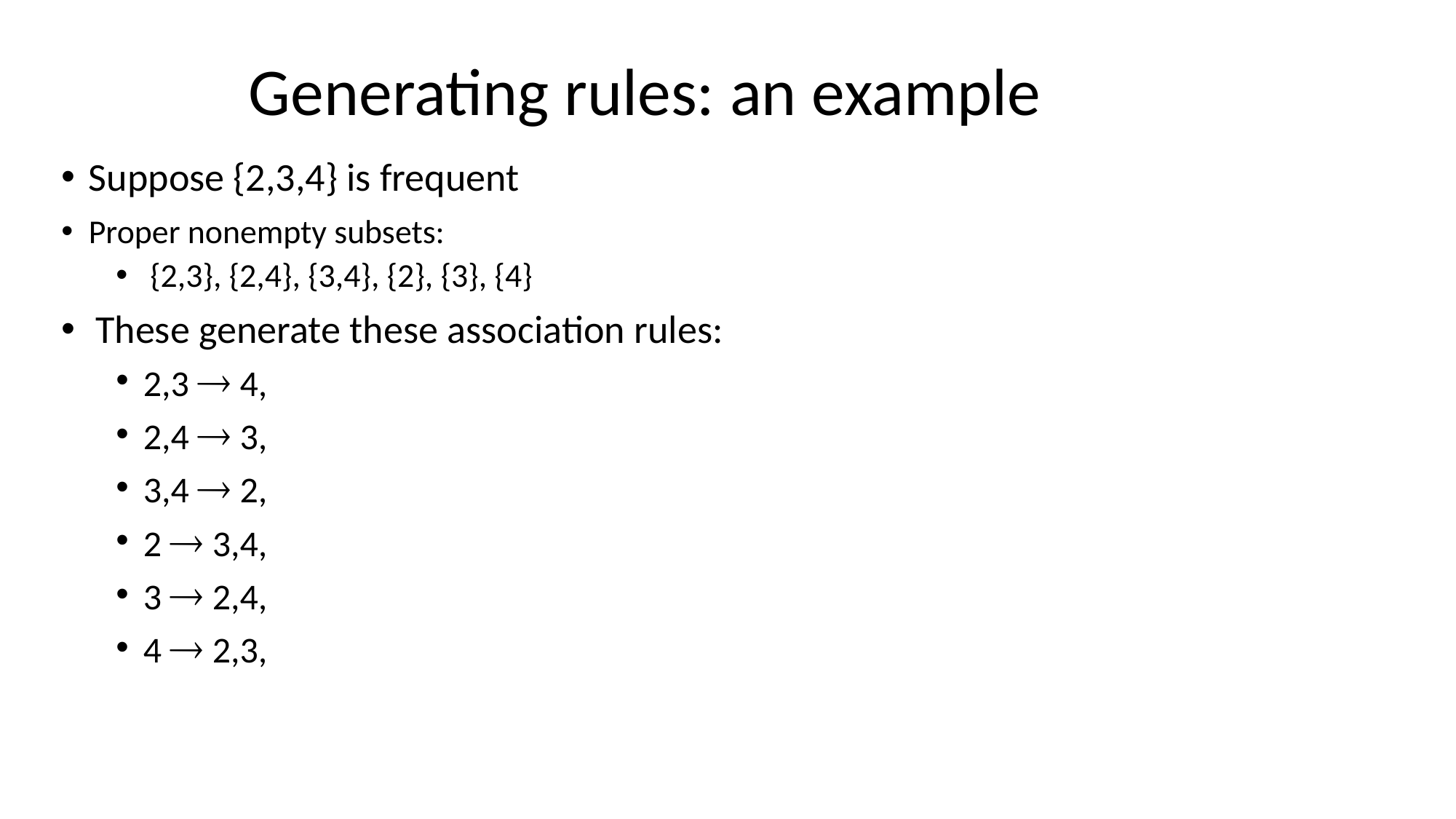

# Generating rules: an example
Suppose {2,3,4} is frequent
Proper nonempty subsets:
{2,3}, {2,4}, {3,4}, {2}, {3}, {4}
These generate these association rules:
2,3 → 4,
2,4 → 3,
3,4 → 2,
2 → 3,4,
3 → 2,4,
4 → 2,3,